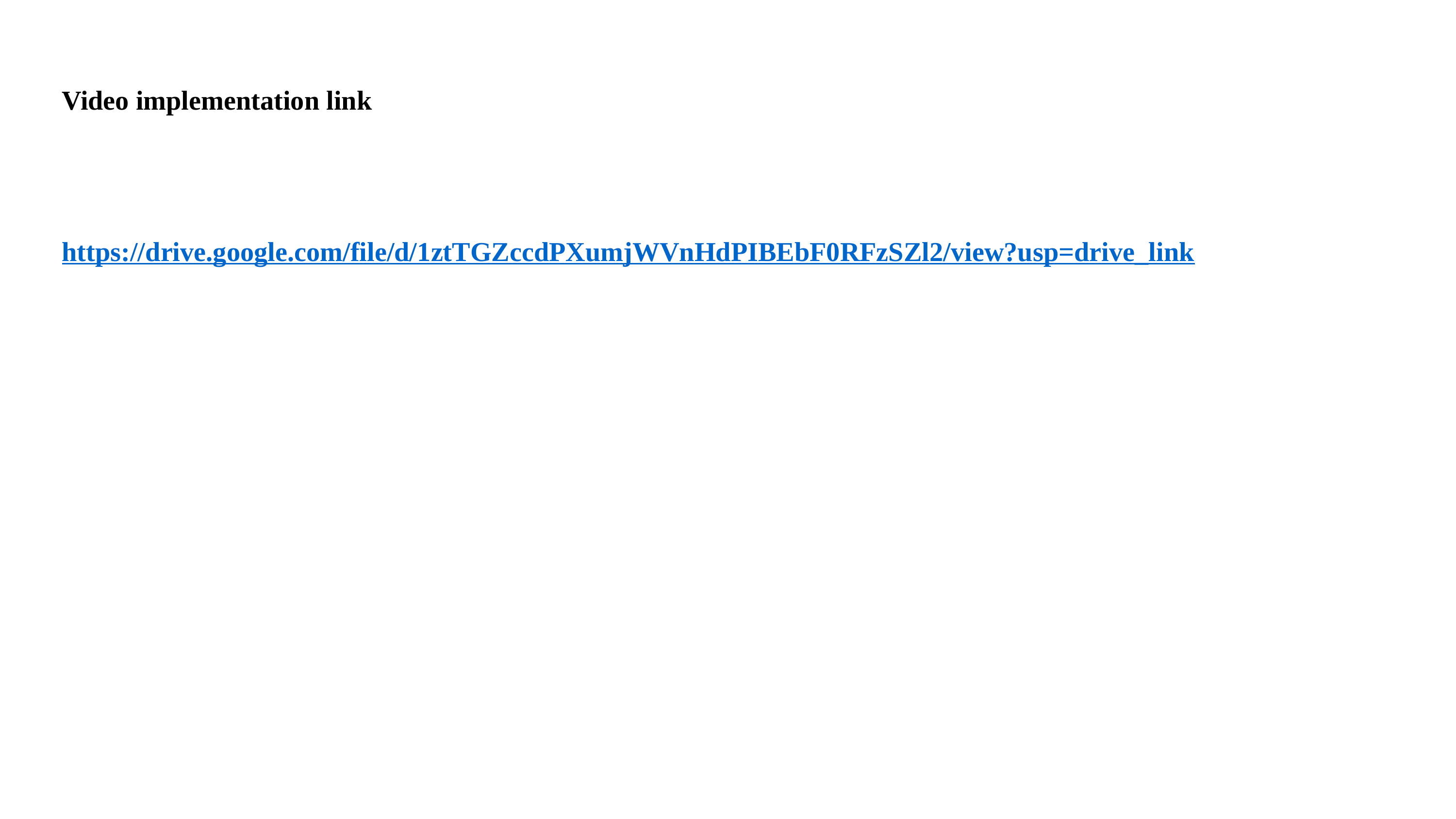

| Video implementation link https://drive.google.com/file/d/1ztTGZccdPXumjWVnHdPIBEbF0RFzSZl2/view?usp=drive\_link |
| --- |